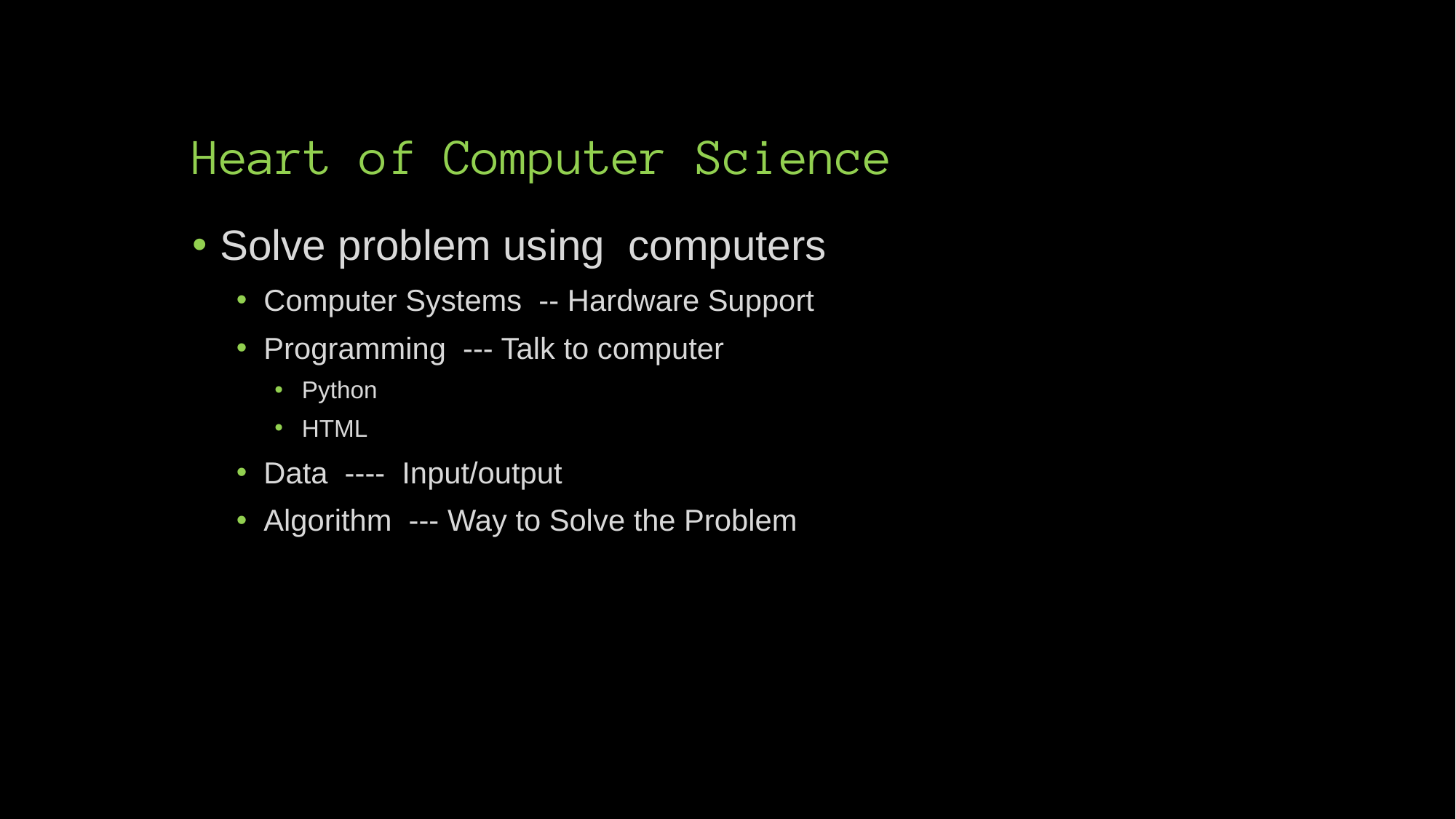

# Heart of Computer Science
Solve problem using  computers
Computer Systems  -- Hardware Support
Programming  --- Talk to computer
Python
HTML
Data  ----  Input/output
Algorithm  --- Way to Solve the Problem